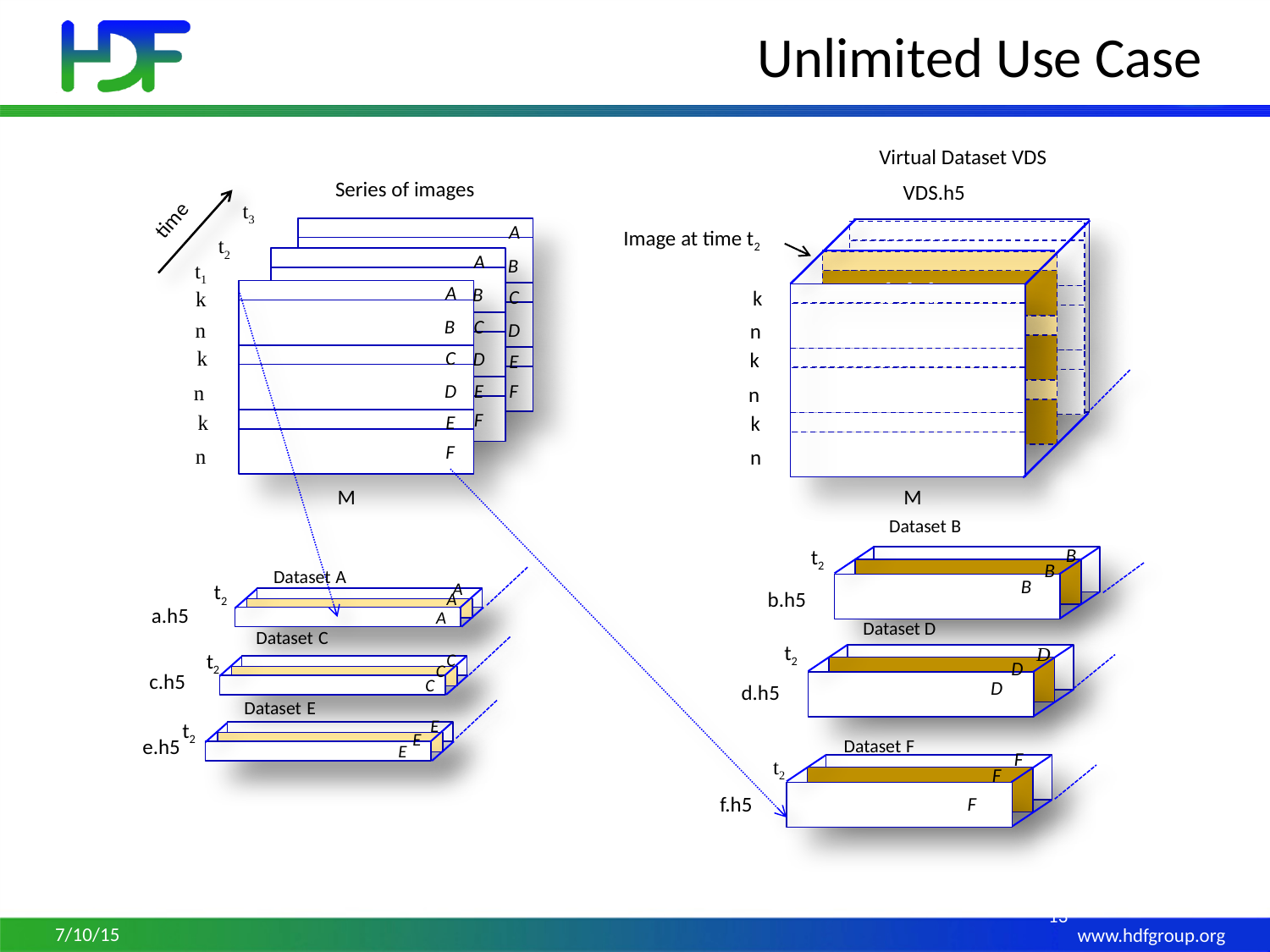

# Unlimited Use Case
Virtual Dataset VDS
Series of images
VDS.h5
Image at time t2

111

t3
time
A
B
C
D
E
F

t2

A
B
C
D
E
F

t1

A
B
C
D
E
F
k
k

n
n

k
k

n
n

k
k

n
n
M
M
Dataset B
B
t2

b.h5

d.h5

f.h5
B
Dataset A

a.h5

c.h5

e.h5
B
A
t2
A
A
Dataset D
Dataset C
t2
D
t2
C
D
C
C
D
Dataset E
E
t2
E
Dataset F
E
F
t2
F
F
13
7/10/15